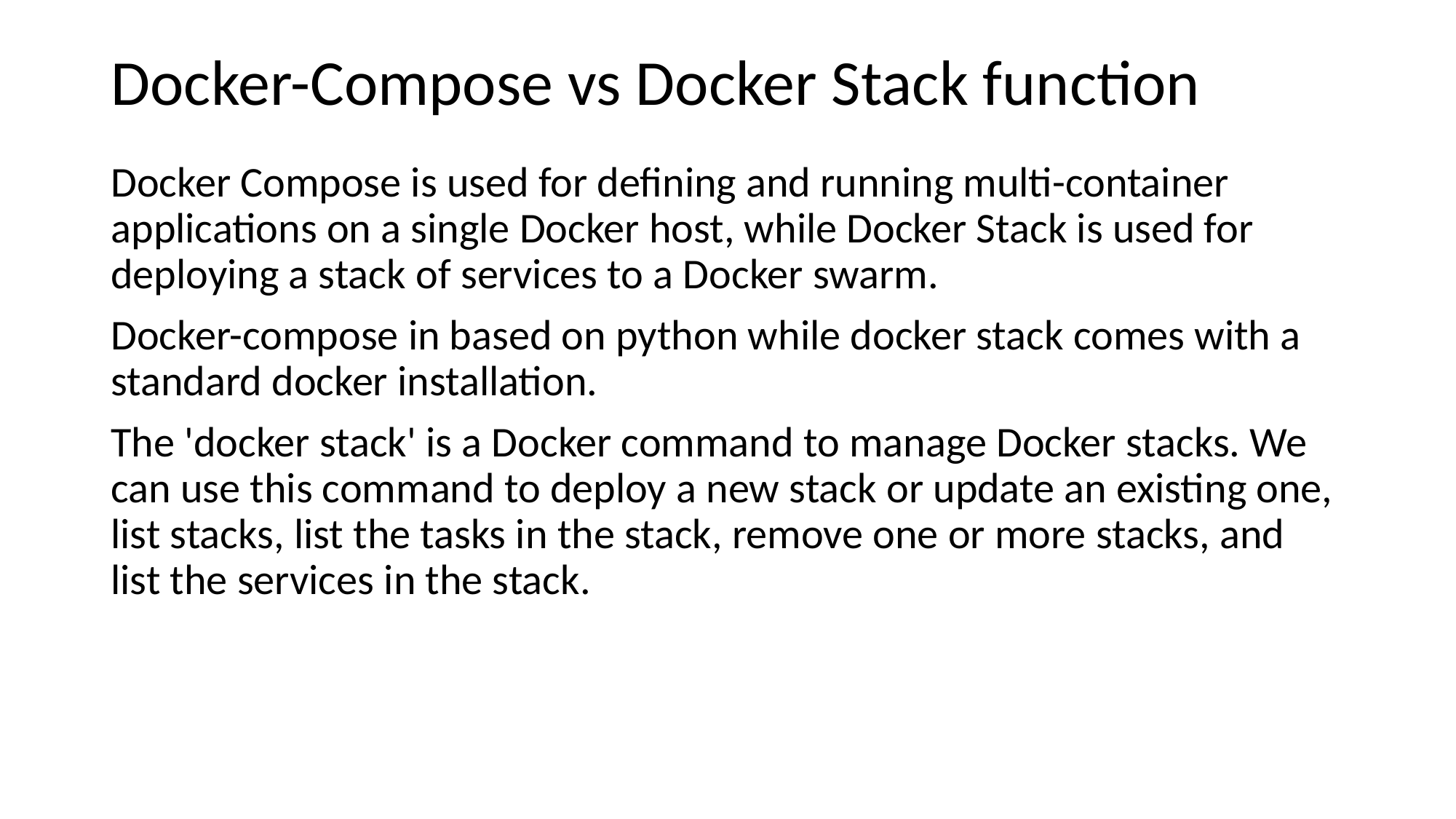

# Docker-Compose vs Docker Stack function
Docker Compose is used for defining and running multi-container applications on a single Docker host, while Docker Stack is used for deploying a stack of services to a Docker swarm.
Docker-compose in based on python while docker stack comes with a standard docker installation.
The 'docker stack' is a Docker command to manage Docker stacks. We can use this command to deploy a new stack or update an existing one, list stacks, list the tasks in the stack, remove one or more stacks, and list the services in the stack.